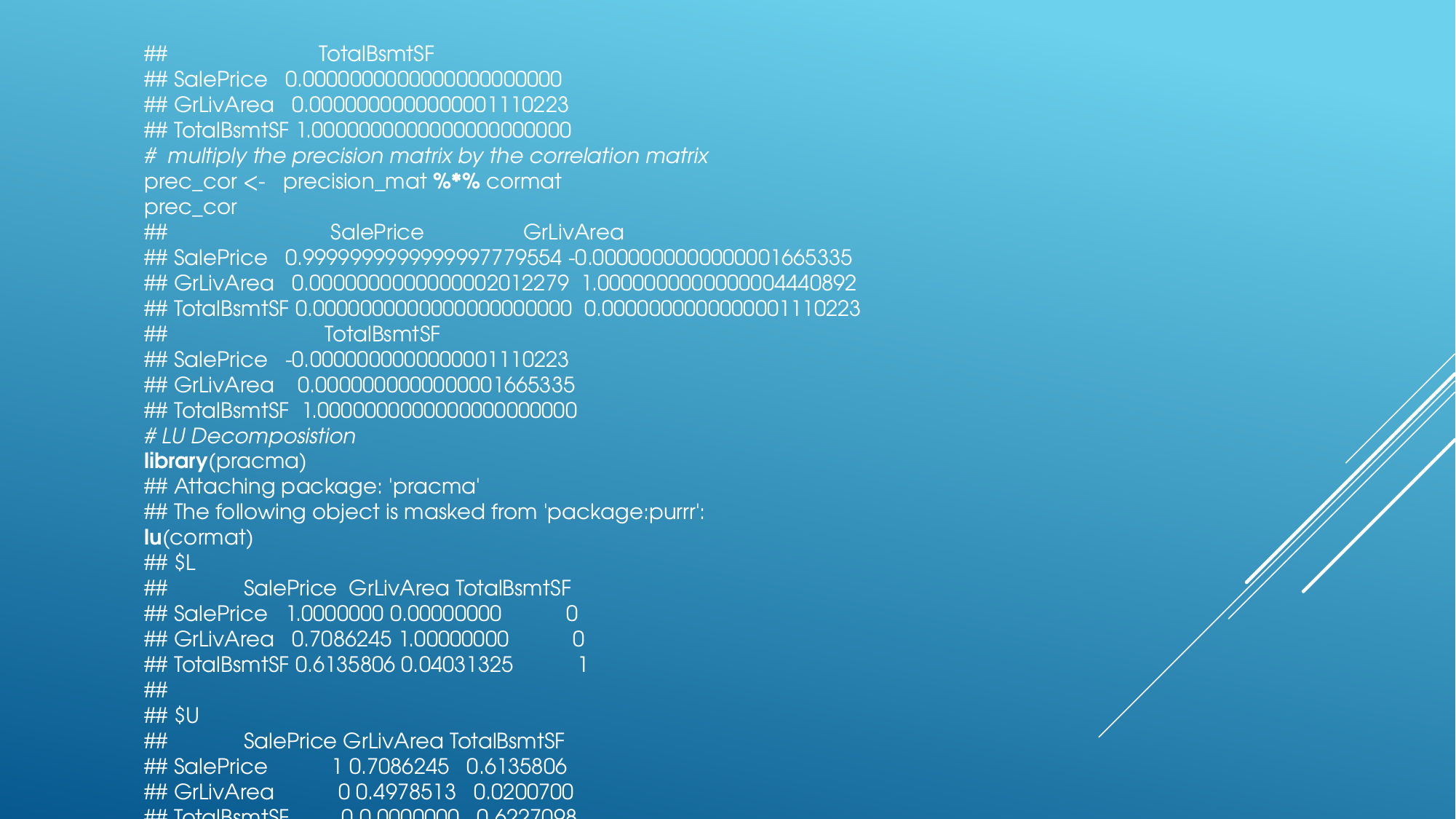

##                          TotalBsmtSF ## SalePrice   0.0000000000000000000000 ## GrLivArea   0.0000000000000001110223 ## TotalBsmtSF 1.0000000000000000000000
#  multiply the precision matrix by the correlation matrix prec_cor <-   precision_mat %*% cormat prec_cor
##                            SalePrice                 GrLivArea ## SalePrice   0.9999999999999997779554 -0.0000000000000001665335 ## GrLivArea   0.0000000000000002012279  1.0000000000000004440892 ## TotalBsmtSF 0.0000000000000000000000  0.0000000000000001110223 ##                           TotalBsmtSF ## SalePrice   -0.0000000000000001110223 ## GrLivArea    0.0000000000000001665335 ## TotalBsmtSF  1.0000000000000000000000
# LU Decomposistion library(pracma) ## Attaching package: 'pracma'
## The following object is masked from 'package:purrr': lu(cormat)
## $L ##             SalePrice  GrLivArea TotalBsmtSF ## SalePrice   1.0000000 0.00000000           0 ## GrLivArea   0.7086245 1.00000000           0 ## TotalBsmtSF 0.6135806 0.04031325           1 ## ## $U ##             SalePrice GrLivArea TotalBsmtSF ## SalePrice           1 0.7086245   0.6135806 ## GrLivArea           0 0.4978513   0.0200700 ## TotalBsmtSF         0 0.0000000   0.6227098